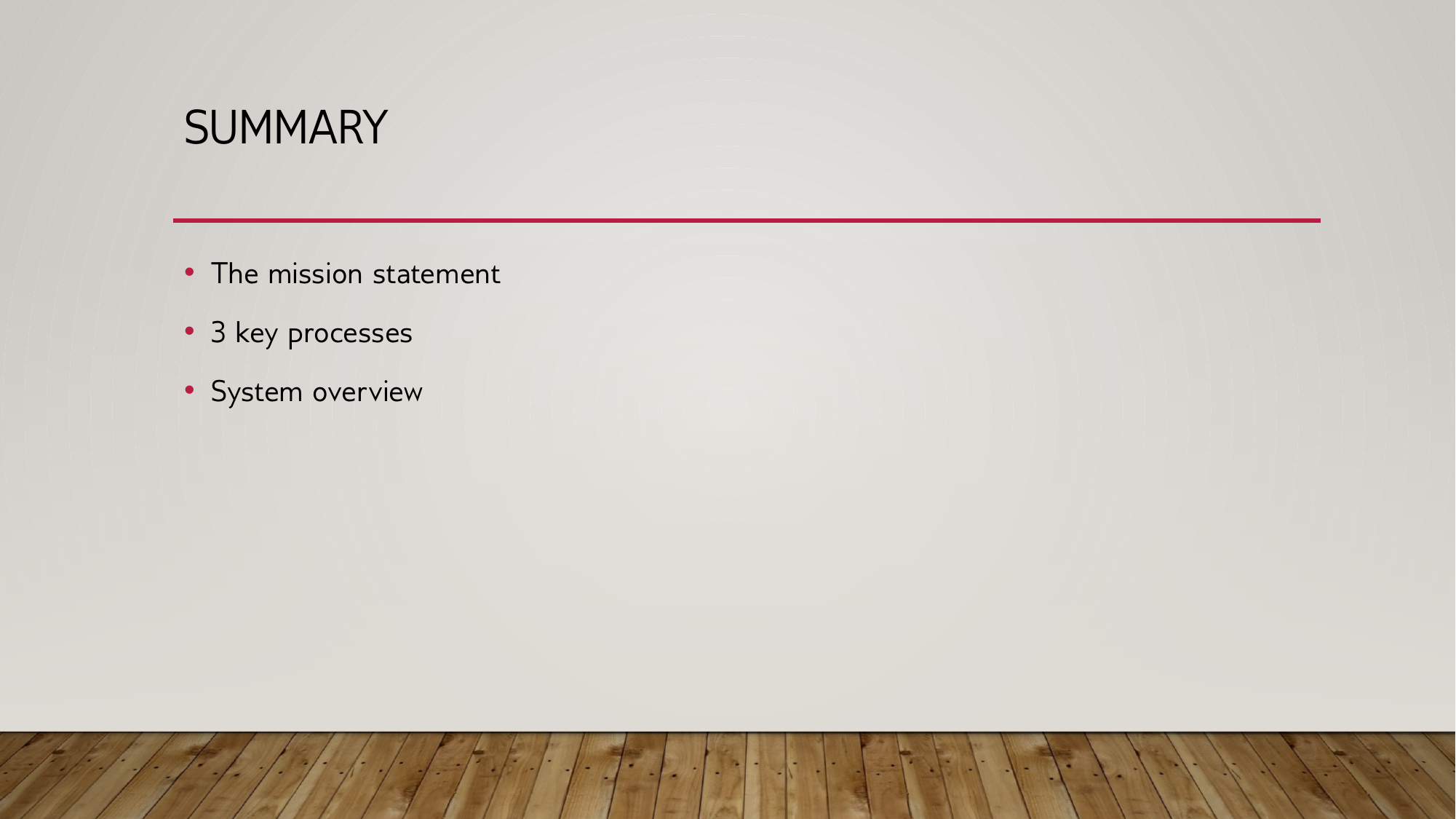

# Summary
The mission statement
3 key processes
System overview